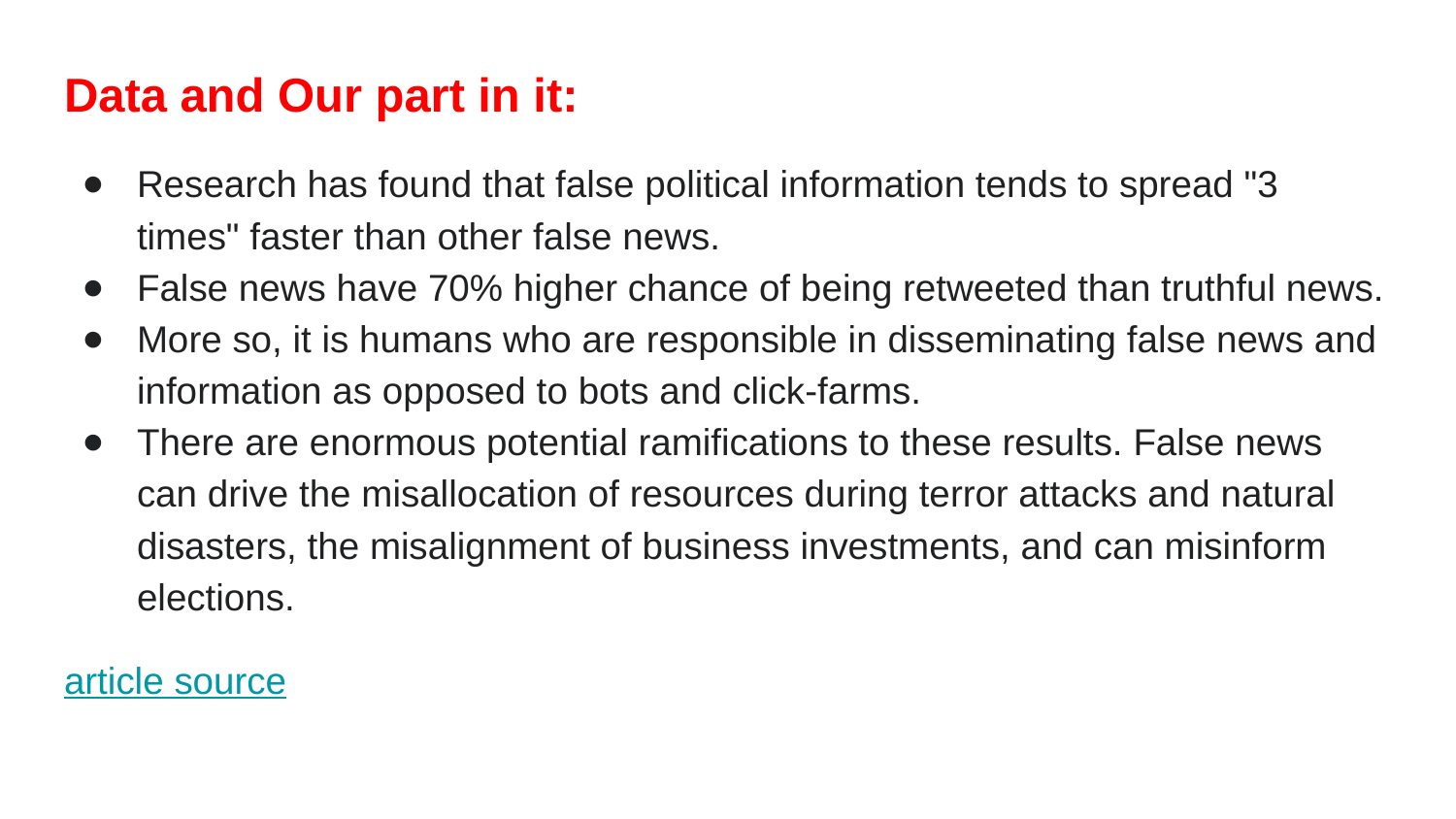

Data and Our part in it:
Research has found that false political information tends to spread "3 times" faster than other false news.
False news have 70% higher chance of being retweeted than truthful news.
More so, it is humans who are responsible in disseminating false news and information as opposed to bots and click-farms.
There are enormous potential ramifications to these results. False news can drive the misallocation of resources during terror attacks and natural disasters, the misalignment of business investments, and can misinform elections.
article source